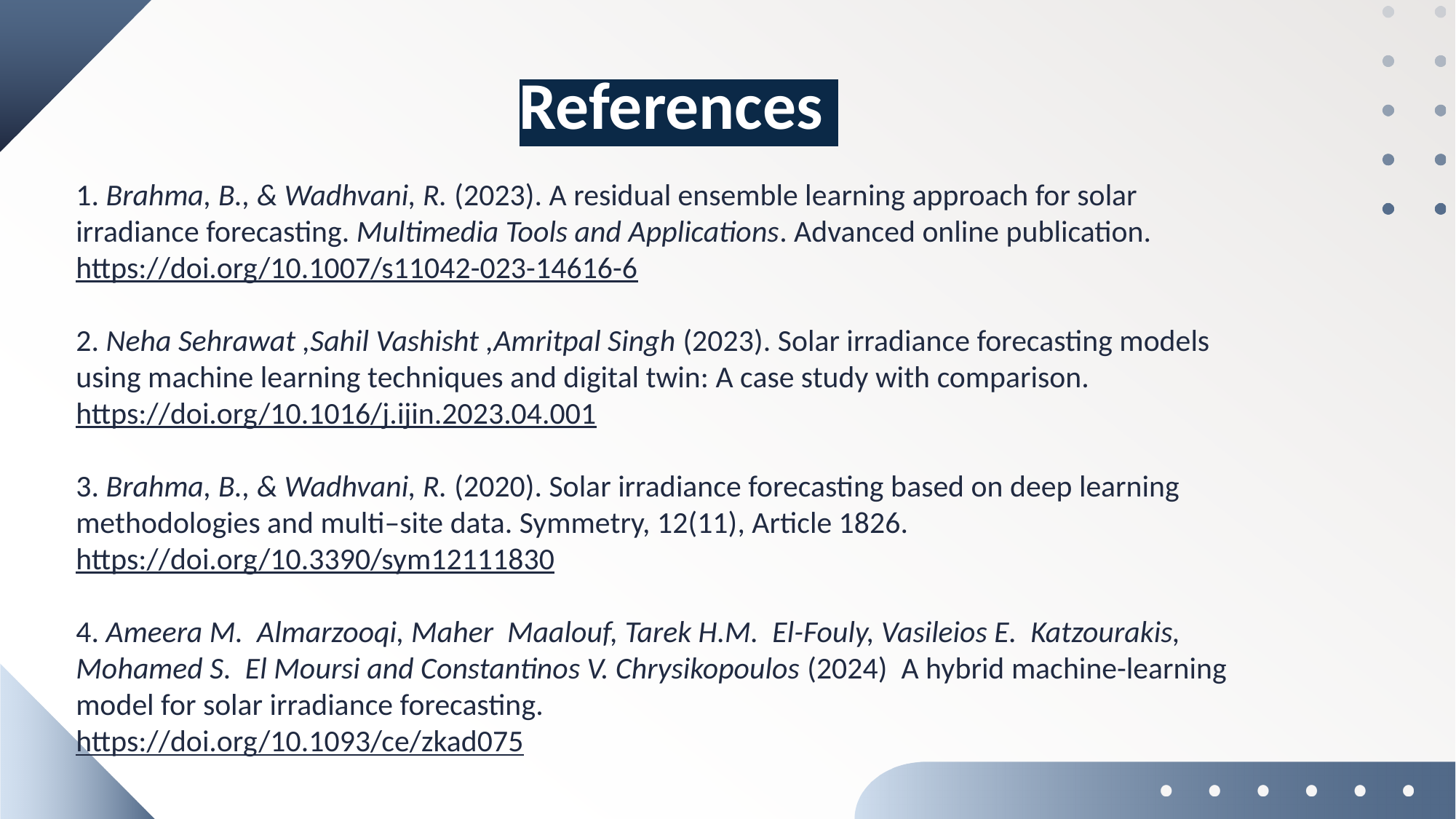

References
1. Brahma, B., & Wadhvani, R. (2023). A residual ensemble learning approach for solar irradiance forecasting. Multimedia Tools and Applications. Advanced online publication.
https://doi.org/10.1007/s11042-023-14616-6

2. Neha Sehrawat ,Sahil Vashisht ,Amritpal Singh (2023). Solar irradiance forecasting models using machine learning techniques and digital twin: A case study with comparison.
https://doi.org/10.1016/j.ijin.2023.04.001

3. Brahma, B., & Wadhvani, R. (2020). Solar irradiance forecasting based on deep learning methodologies and multi–site data. Symmetry, 12(11), Article 1826.
https://doi.org/10.3390/sym12111830

4. Ameera M.  Almarzooqi, Maher  Maalouf, Tarek H.M.  El-Fouly, Vasileios E.  Katzourakis, Mohamed S.  El Moursi and Constantinos V. Chrysikopoulos (2024)  A hybrid machine-learning model for solar irradiance forecasting.
https://doi.org/10.1093/ce/zkad075